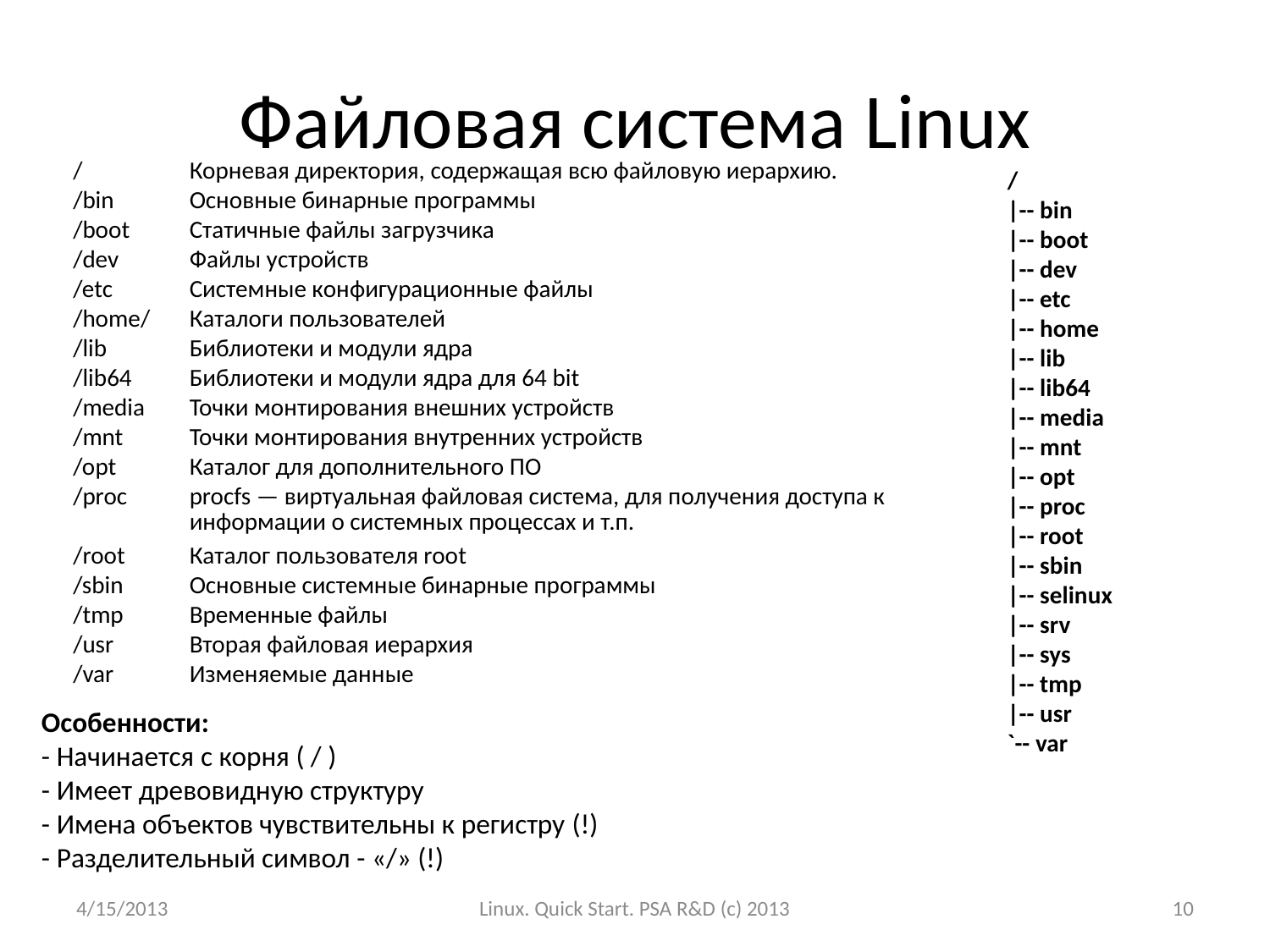

# Файловая система Linux
/
|-- bin
|-- boot
|-- dev
|-- etc
|-- home
|-- lib
|-- lib64
|-- media
|-- mnt
|-- opt
|-- proc
|-- root
|-- sbin
|-- selinux
|-- srv
|-- sys
|-- tmp
|-- usr
`-- var
| / | Корневая директория, содержащая всю файловую иерархию. |
| --- | --- |
| /bin | Основные бинарные программы |
| /boot | Статичные файлы загрузчика |
| /dev | Файлы устройств |
| /etc | Cистемные конфигурационные файлы |
| /home/ | Каталоги пользователей |
| /lib | Библиотеки и модули ядра |
| /lib64 | Библиотеки и модули ядра для 64 bit |
| /media | Точки монтирования внешних устройств |
| /mnt | Точки монтирования внутренних устройств |
| /opt | Каталог для дополнительного ПО |
| /proc | procfs — виртуальная файловая система, для получения доступа к информации о системных процессах и т.п. |
| /root | Каталог пользователя root |
| /sbin | Основные системные бинарные программы |
| /tmp | Временные файлы |
| /usr | Вторая файловая иерархия |
| /var | Изменяемые данные |
Особенности:
- Начинается с корня ( / )
- Имеет древовидную структуру
- Имена объектов чувствительны к регистру (!)
- Разделительный символ - «/» (!)
4/15/2013
Linux. Quick Start. PSA R&D (c) 2013
10